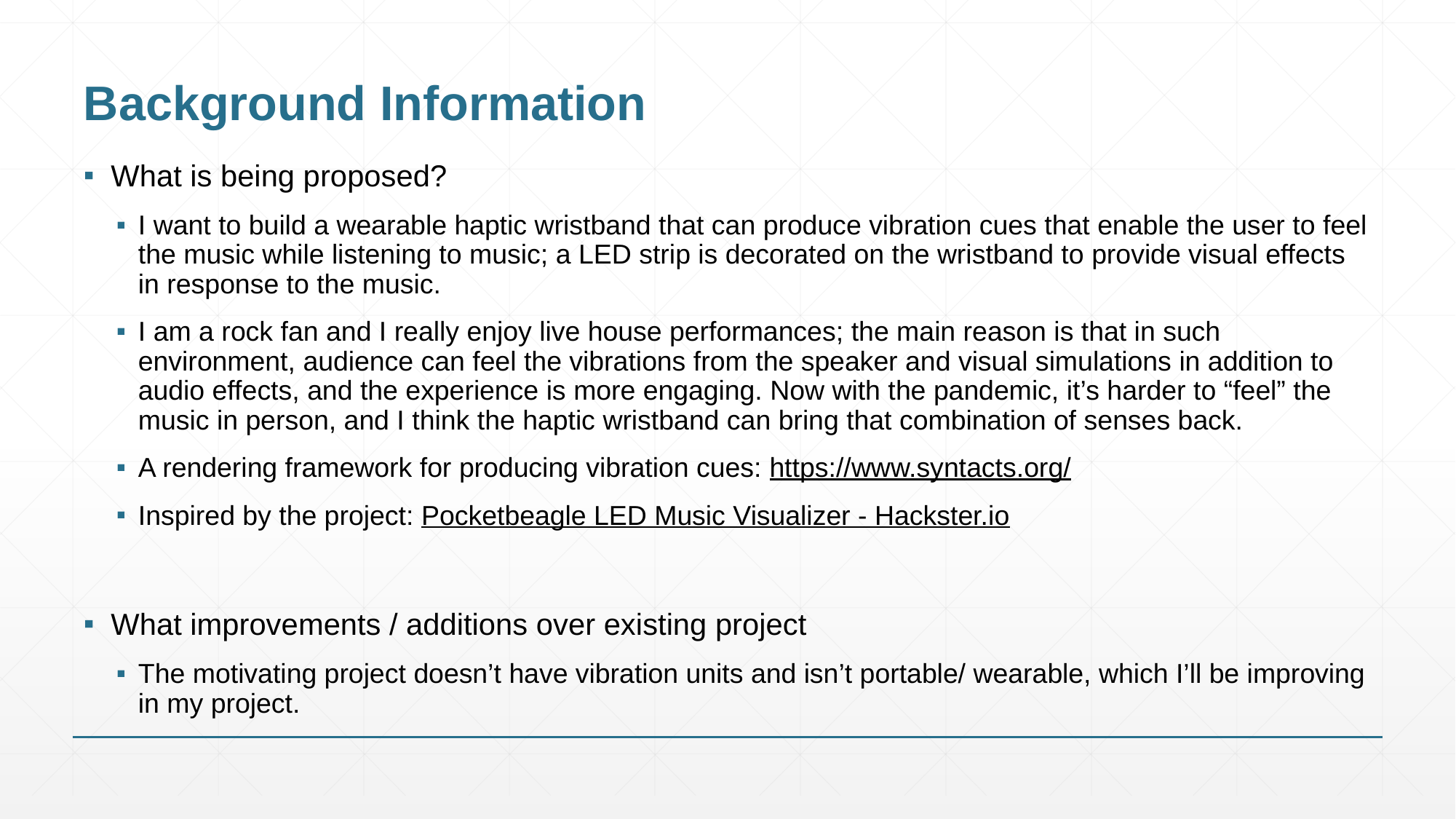

# Background Information
What is being proposed?
I want to build a wearable haptic wristband that can produce vibration cues that enable the user to feel the music while listening to music; a LED strip is decorated on the wristband to provide visual effects in response to the music.
I am a rock fan and I really enjoy live house performances; the main reason is that in such environment, audience can feel the vibrations from the speaker and visual simulations in addition to audio effects, and the experience is more engaging. Now with the pandemic, it’s harder to “feel” the music in person, and I think the haptic wristband can bring that combination of senses back.
A rendering framework for producing vibration cues: https://www.syntacts.org/
Inspired by the project: Pocketbeagle LED Music Visualizer - Hackster.io

What improvements / additions over existing project
The motivating project doesn’t have vibration units and isn’t portable/ wearable, which I’ll be improving in my project.